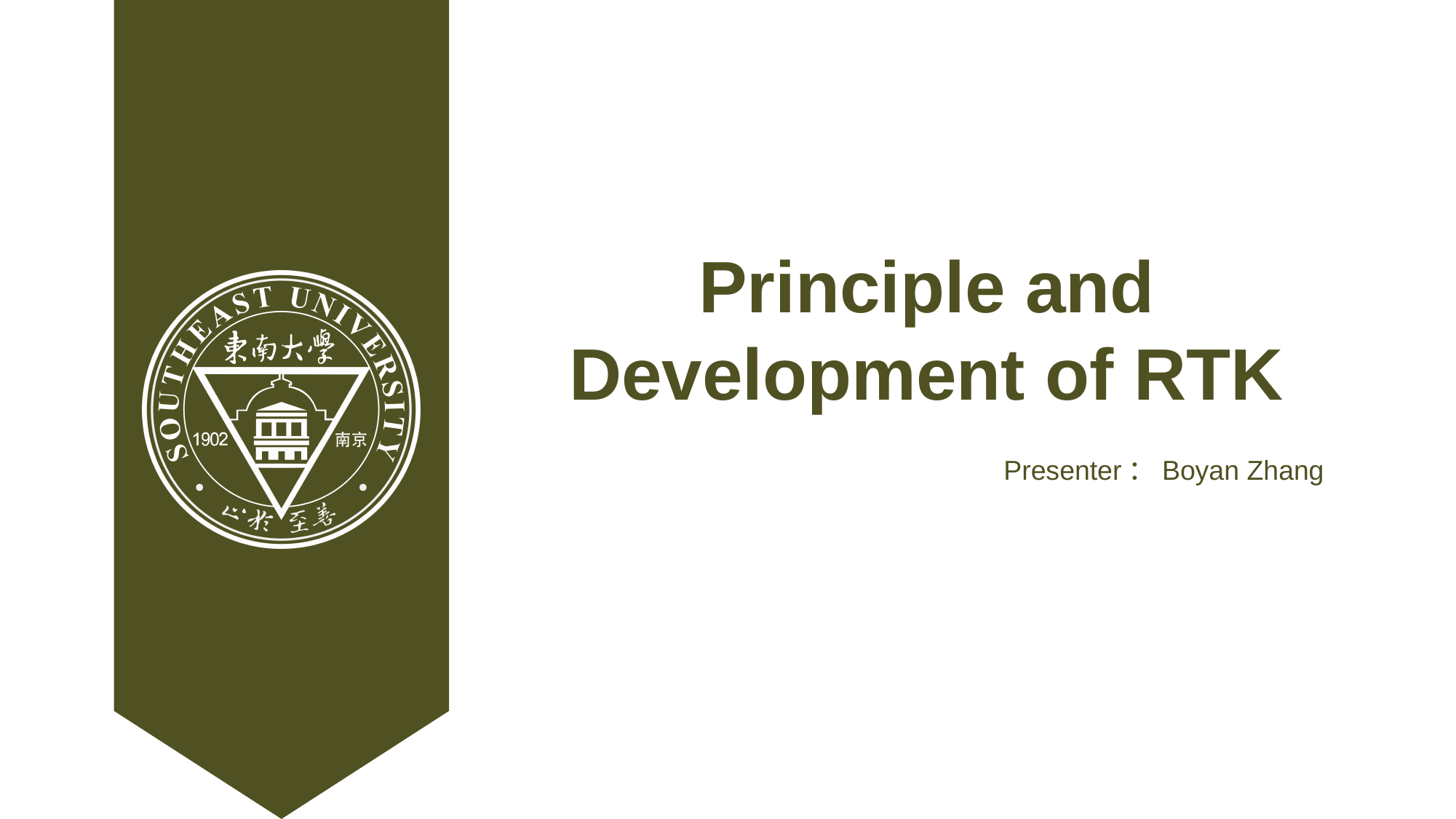

Principle and Development of RTK
Presenter：Boyan Zhang